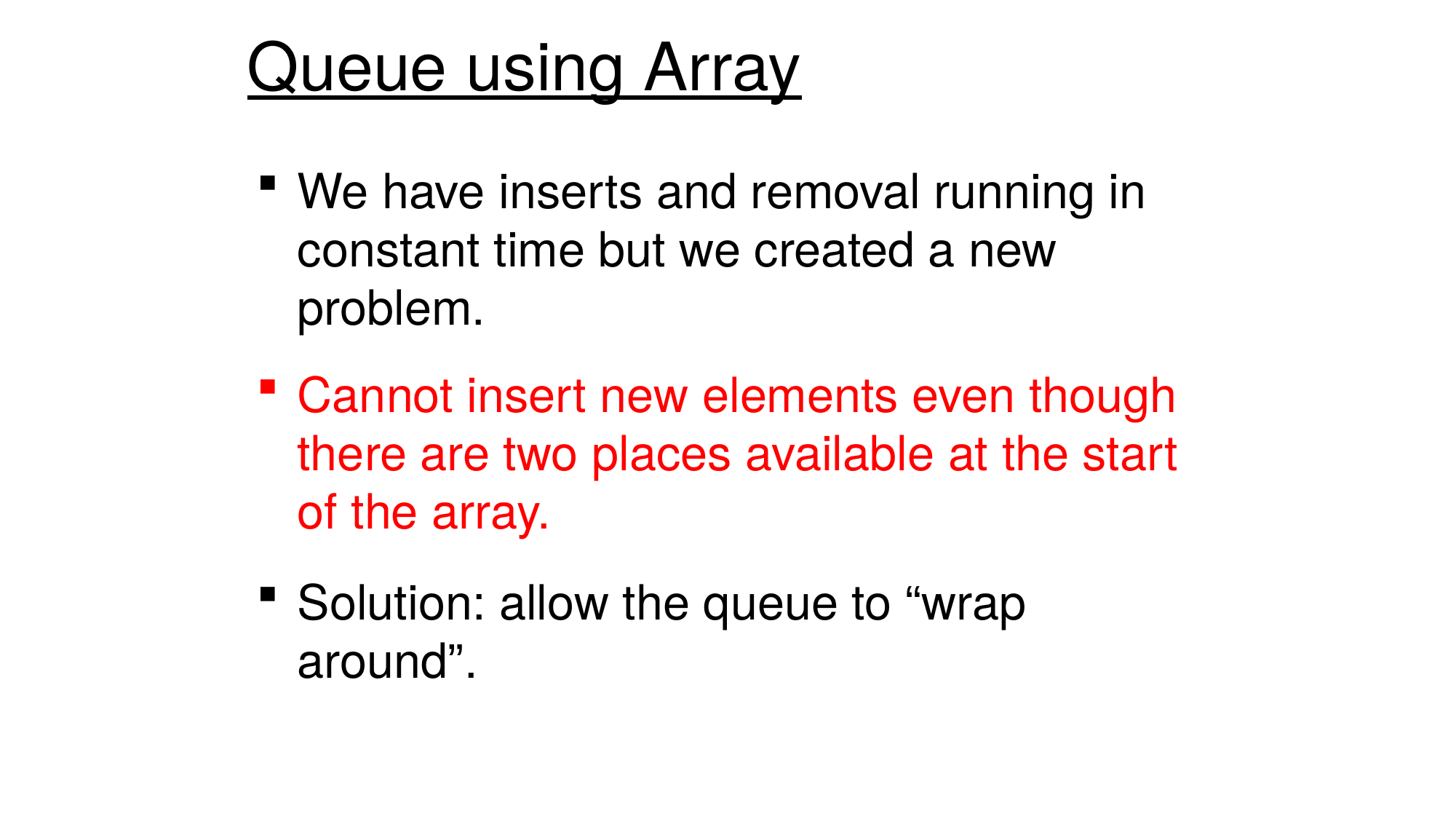

# Queue using Array
We have inserts and removal running in constant time but we created a new problem.

Cannot insert new elements even though there are two places available at the start of the array.

Solution: allow the queue to “wrap around”.